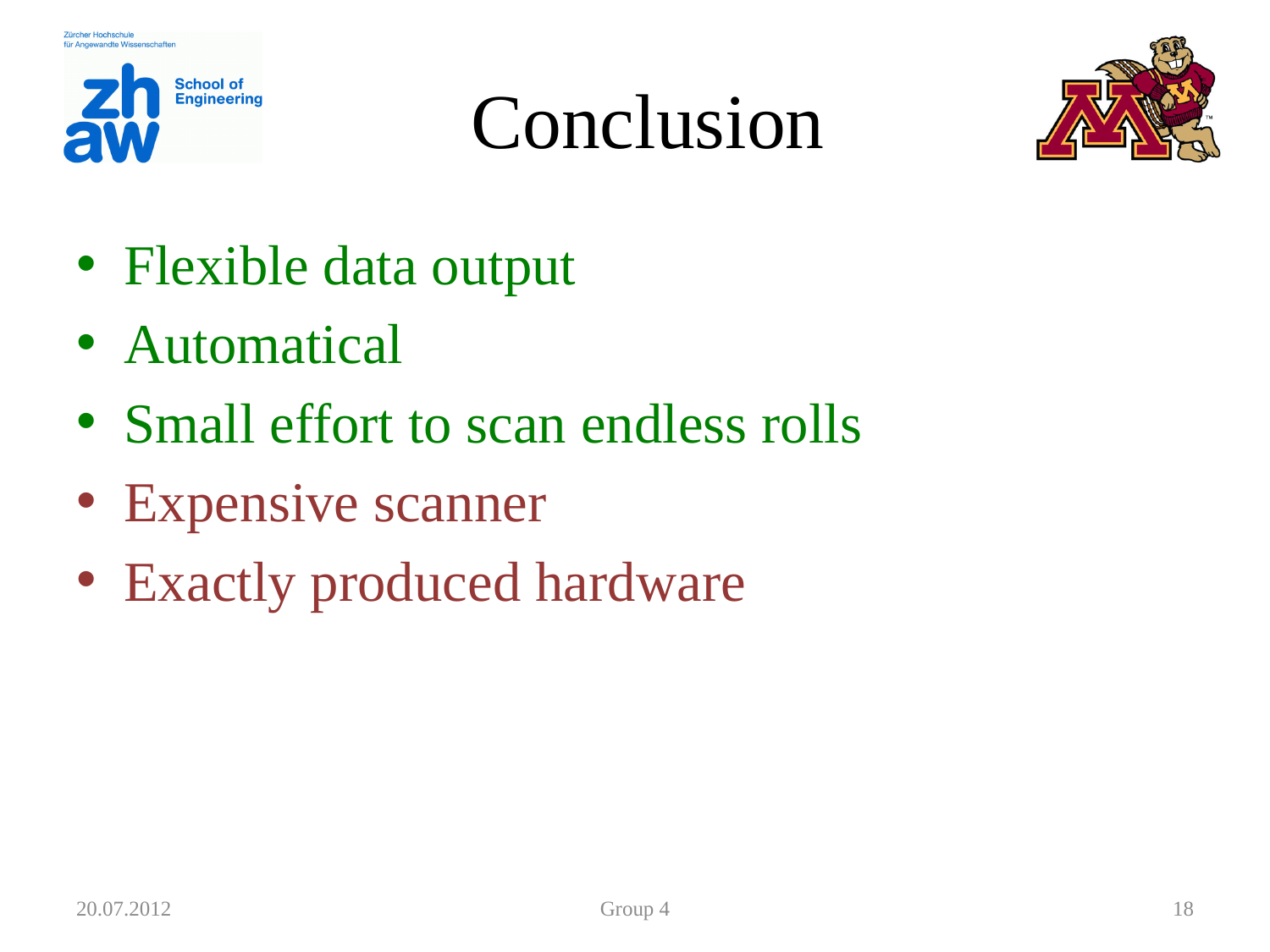

# Conclusion
Flexible data output
Automatical
Small effort to scan endless rolls
Expensive scanner
Exactly produced hardware
20.07.2012
Group 4
18